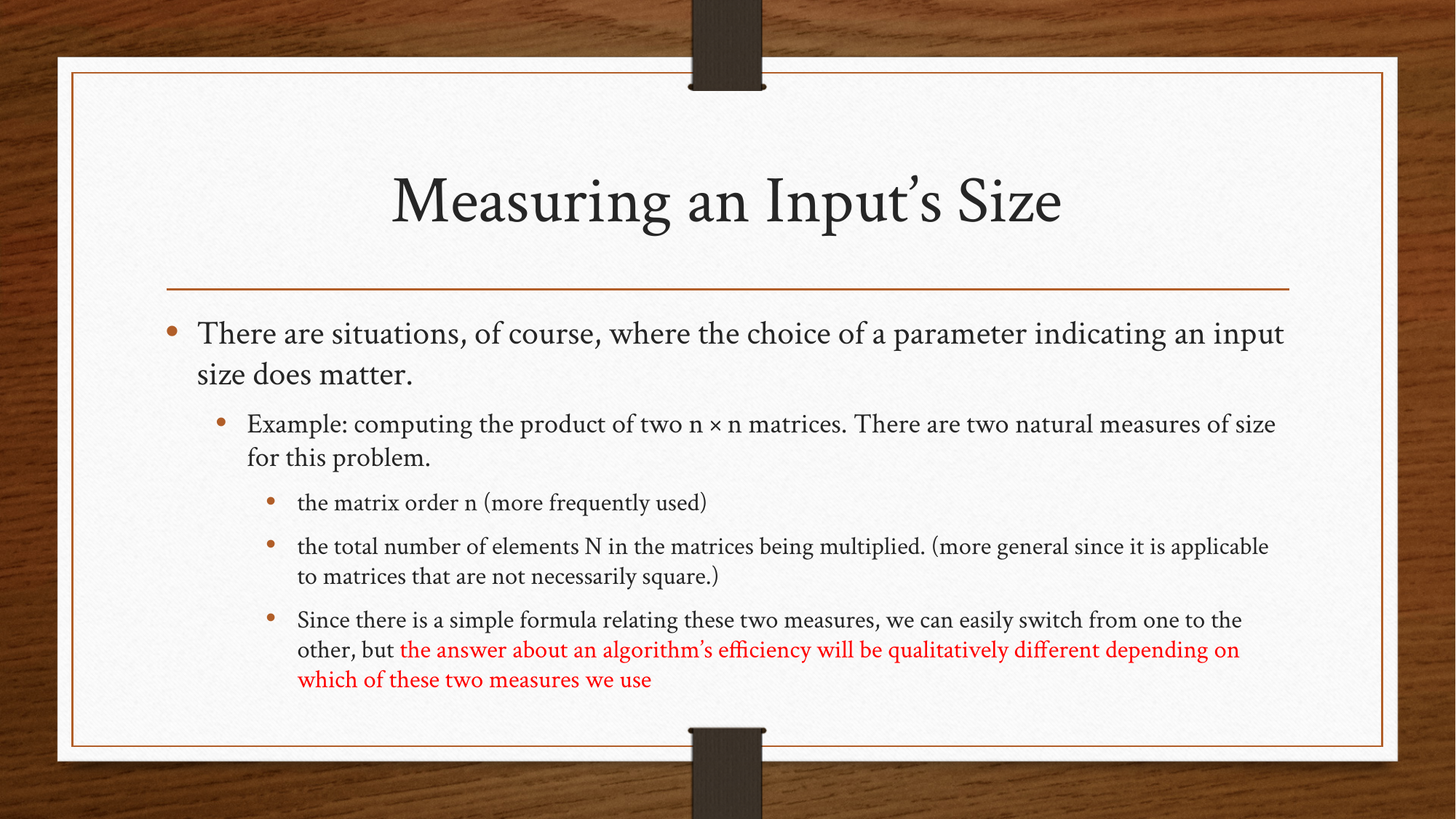

# Measuring an Input’s Size
There are situations, of course, where the choice of a parameter indicating an input size does matter.
Example: computing the product of two n × n matrices. There are two natural measures of size for this problem.
the matrix order n (more frequently used)
the total number of elements N in the matrices being multiplied. (more general since it is applicable to matrices that are not necessarily square.)
Since there is a simple formula relating these two measures, we can easily switch from one to the other, but the answer about an algorithm’s efficiency will be qualitatively different depending on which of these two measures we use